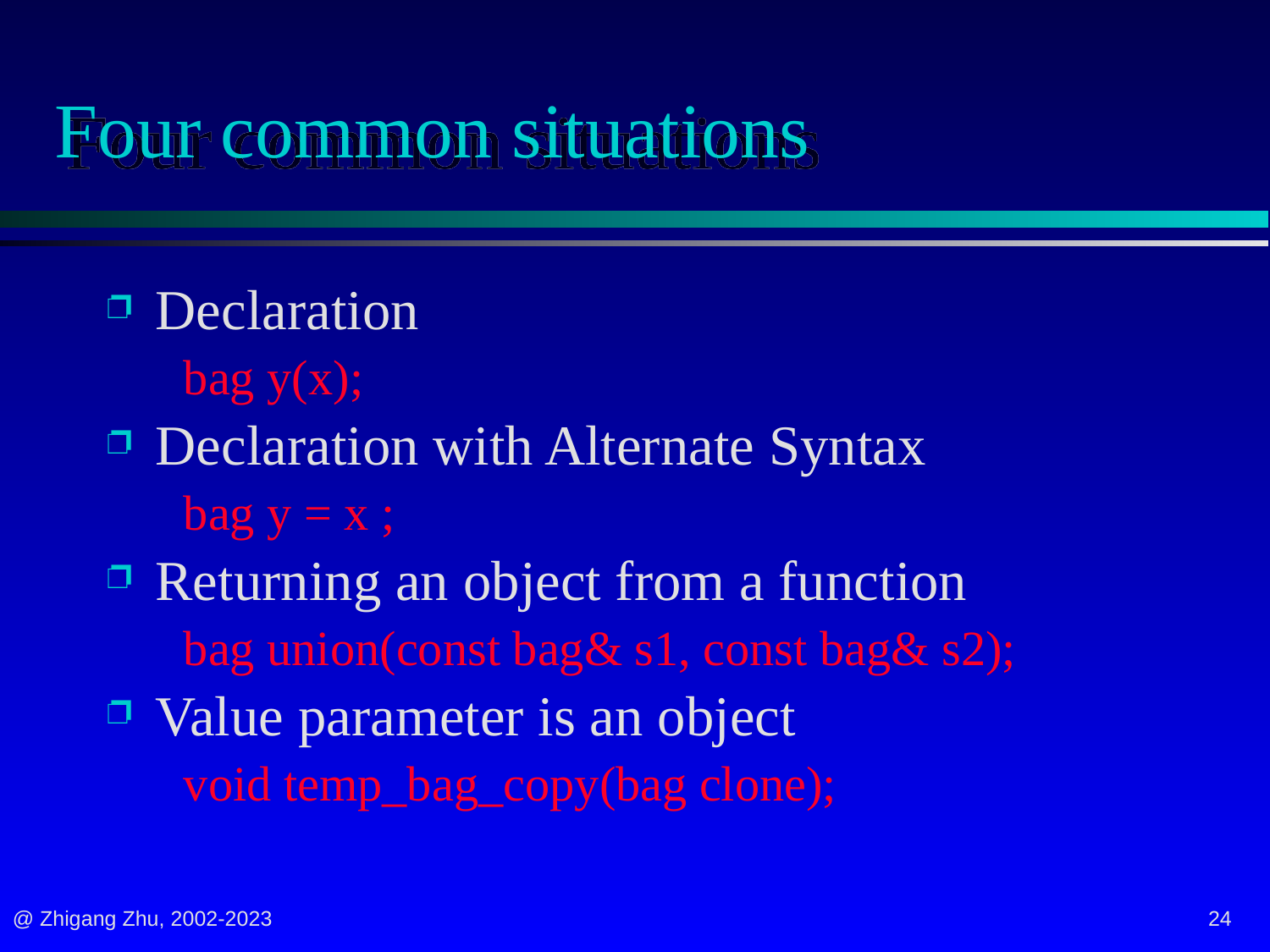

# Four common situations
Declaration
 bag y(x);
Declaration with Alternate Syntax
 bag y = x ;
Returning an object from a function
 bag union(const bag& s1, const bag& s2);
Value parameter is an object
 void temp_bag_copy(bag clone);